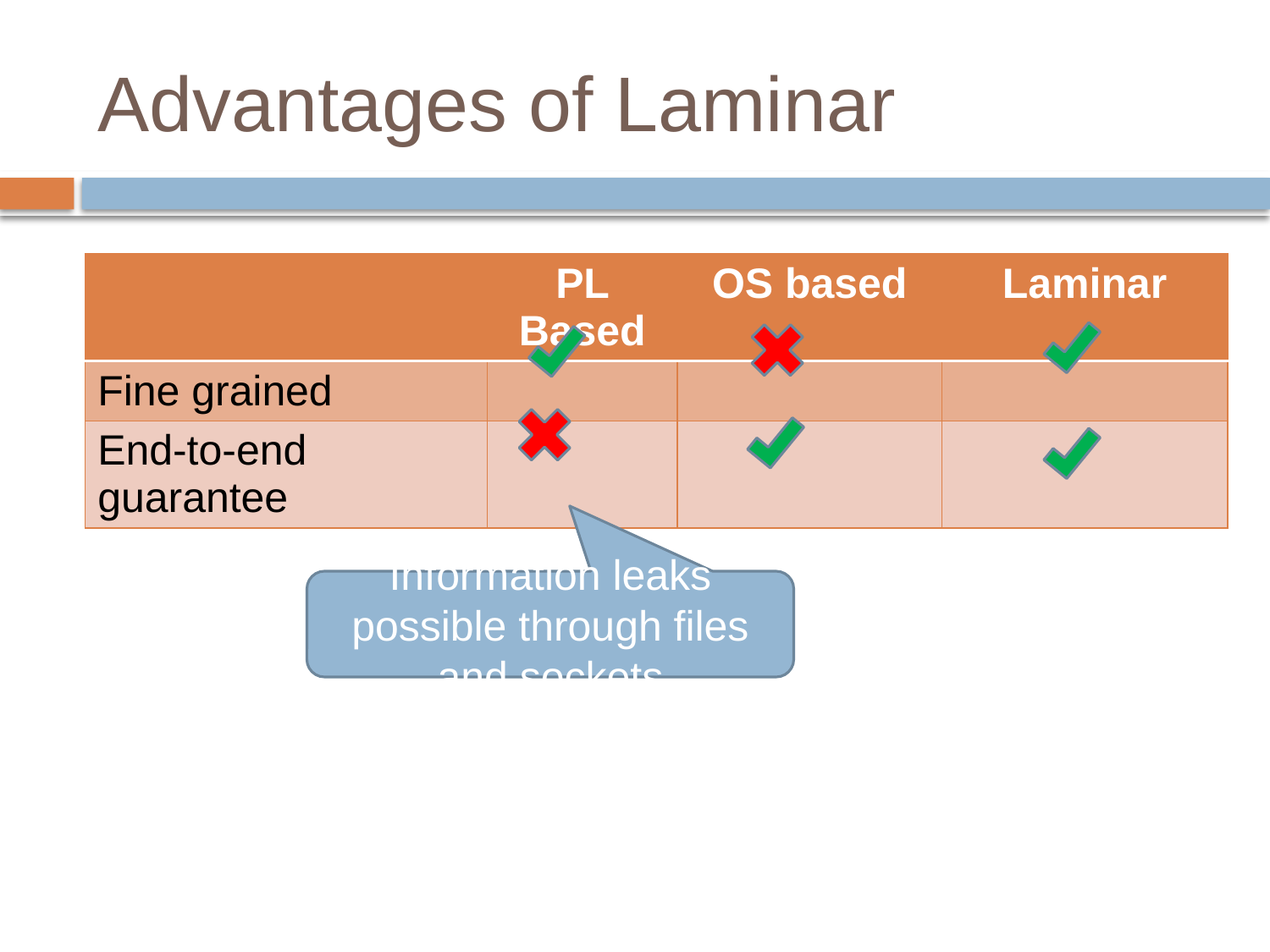

# Advantages of Laminar
|  | PL Based | OS based | Laminar |
| --- | --- | --- | --- |
| Fine grained |  |  |  |
| End-to-end guarantee |  |  |  |

Information leaks possible through files and sockets